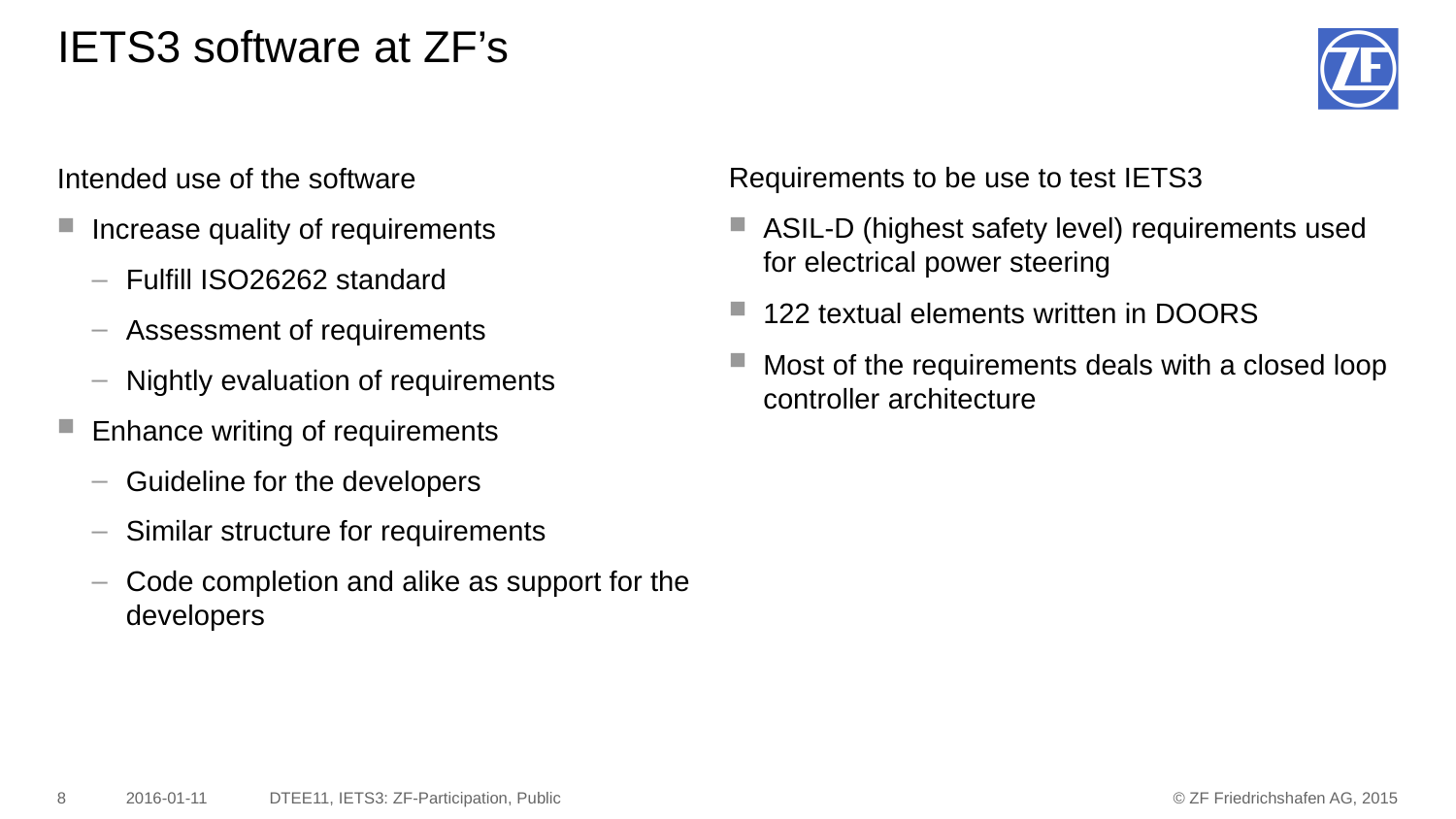

# IETS3 software at ZF’s
Requirements to be use to test IETS3
ASIL-D (highest safety level) requirements used for electrical power steering
122 textual elements written in DOORS
Most of the requirements deals with a closed loop controller architecture

Intended use of the software
Increase quality of requirements
Fulfill ISO26262 standard
Assessment of requirements
Nightly evaluation of requirements
Enhance writing of requirements
Guideline for the developers
Similar structure for requirements
Code completion and alike as support for the developers